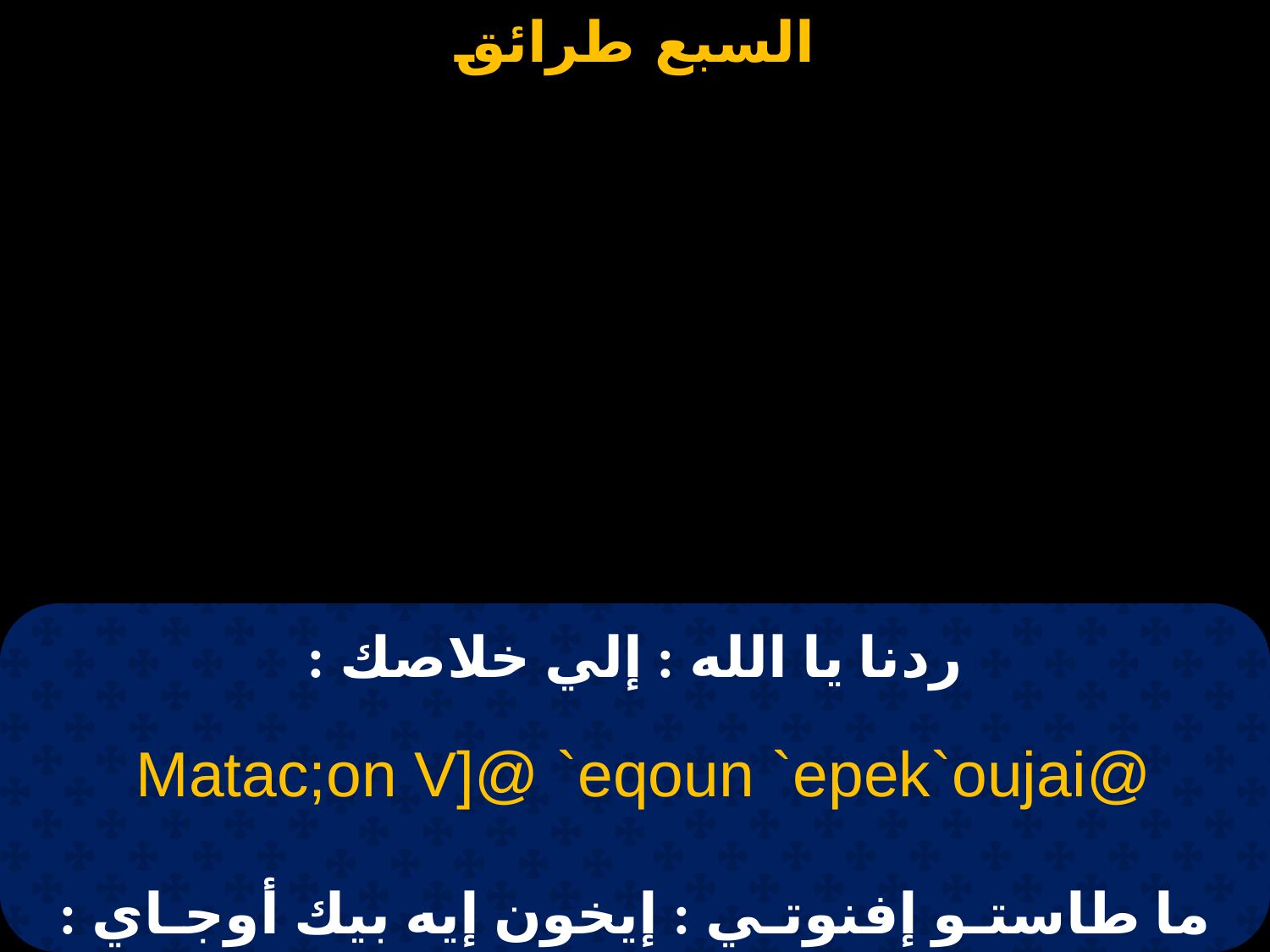

# ردنا يا الله : إلي خلاصك :
 Matac;on V]@ `eqoun `epek`oujai@
ما طاستـو إفنوتـي : إيخون إيه بيك أوجـاي :